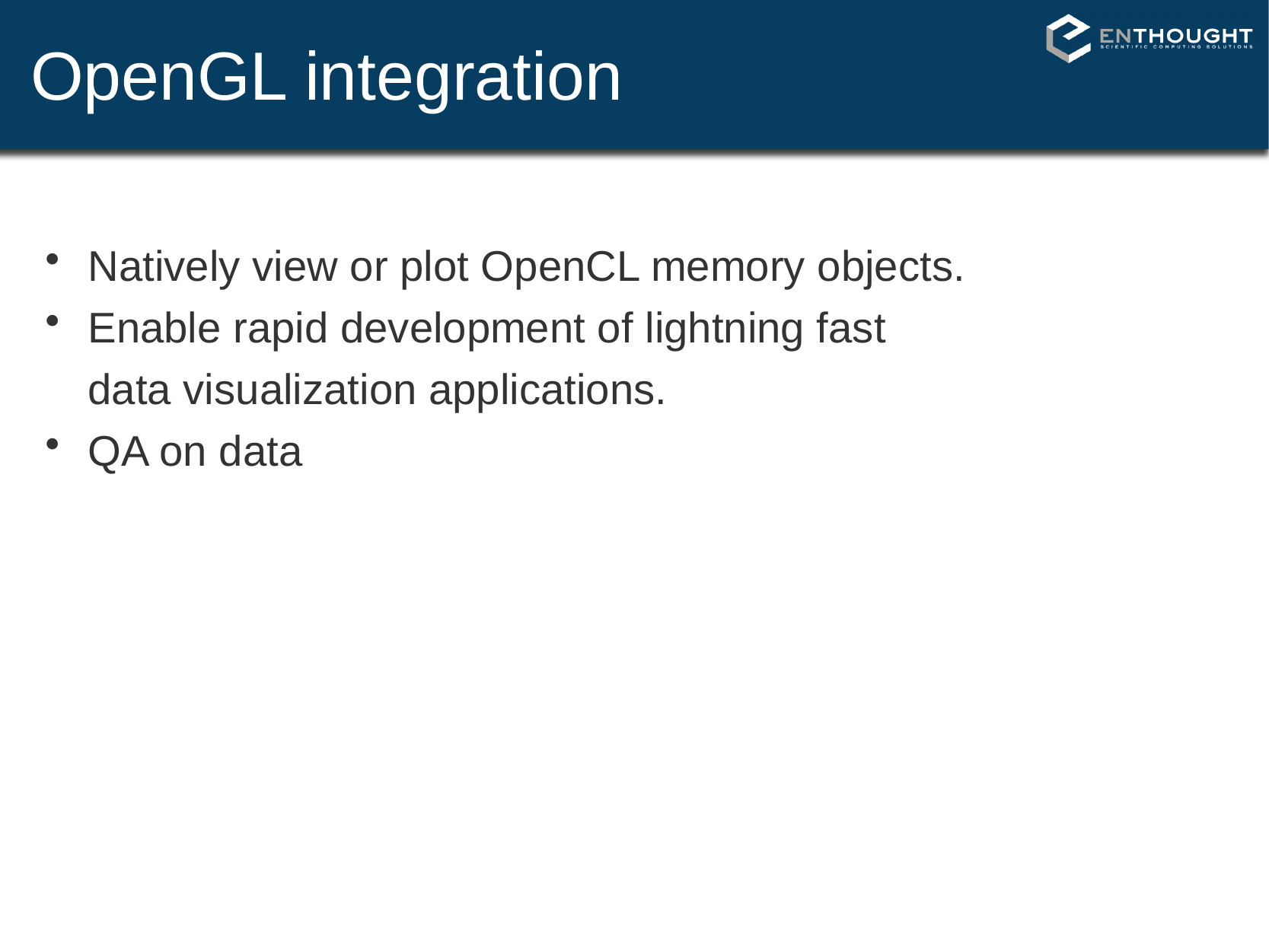

# OpenGL integration
Natively view or plot OpenCL memory objects.
Enable rapid development of lightning fast data visualization applications.
QA on data